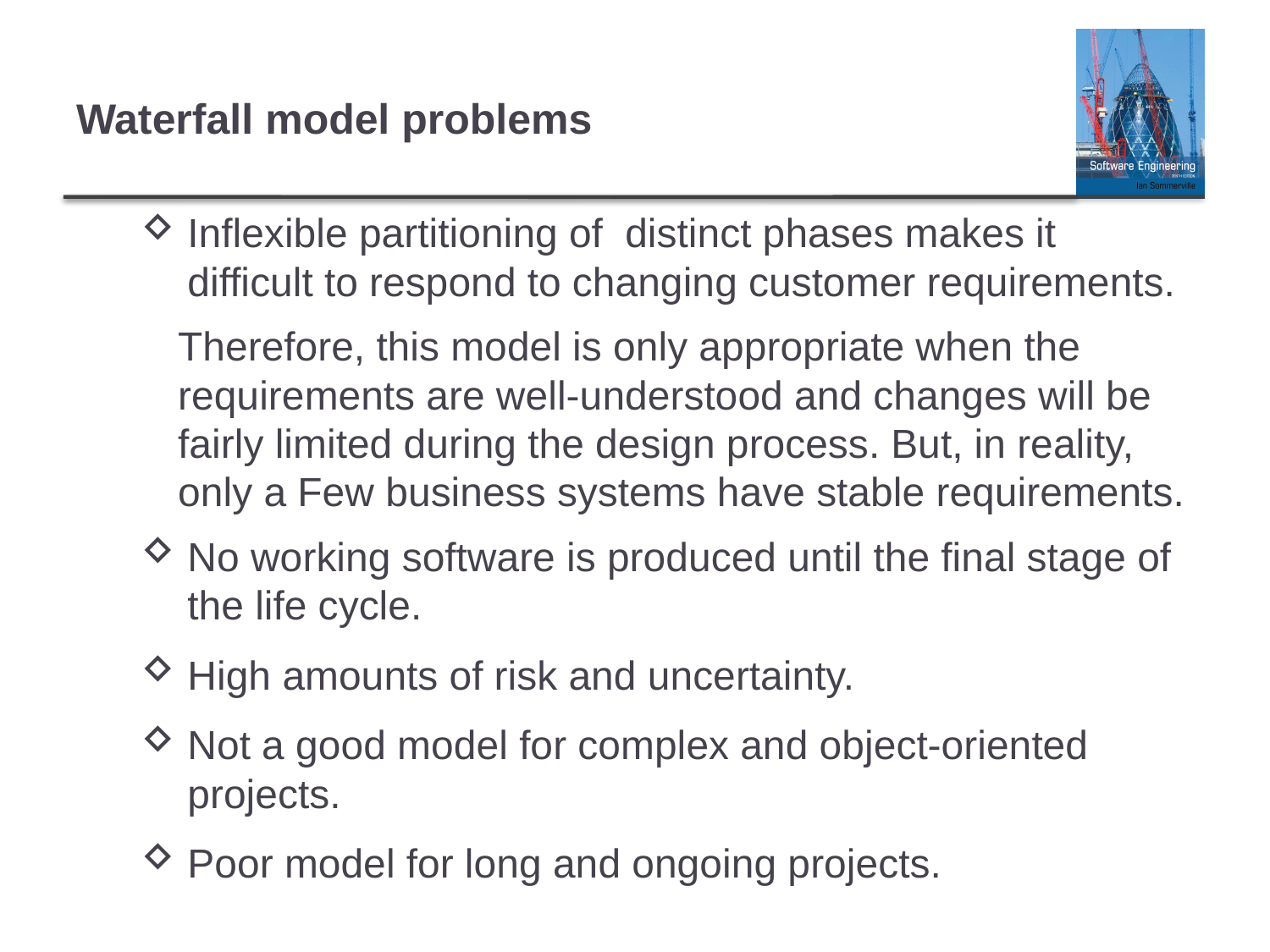

# Waterfall model problems
Inflexible partitioning of  distinct phases makes it difficult to respond to changing customer requirements.
Therefore, this model is only appropriate when the requirements are well-understood and changes will be fairly limited during the design process. But, in reality, only a Few business systems have stable requirements.
No working software is produced until the final stage of  the life cycle.
High amounts of risk and uncertainty.
Not a good model for complex and object-oriented projects.
Poor model for long and ongoing projects.